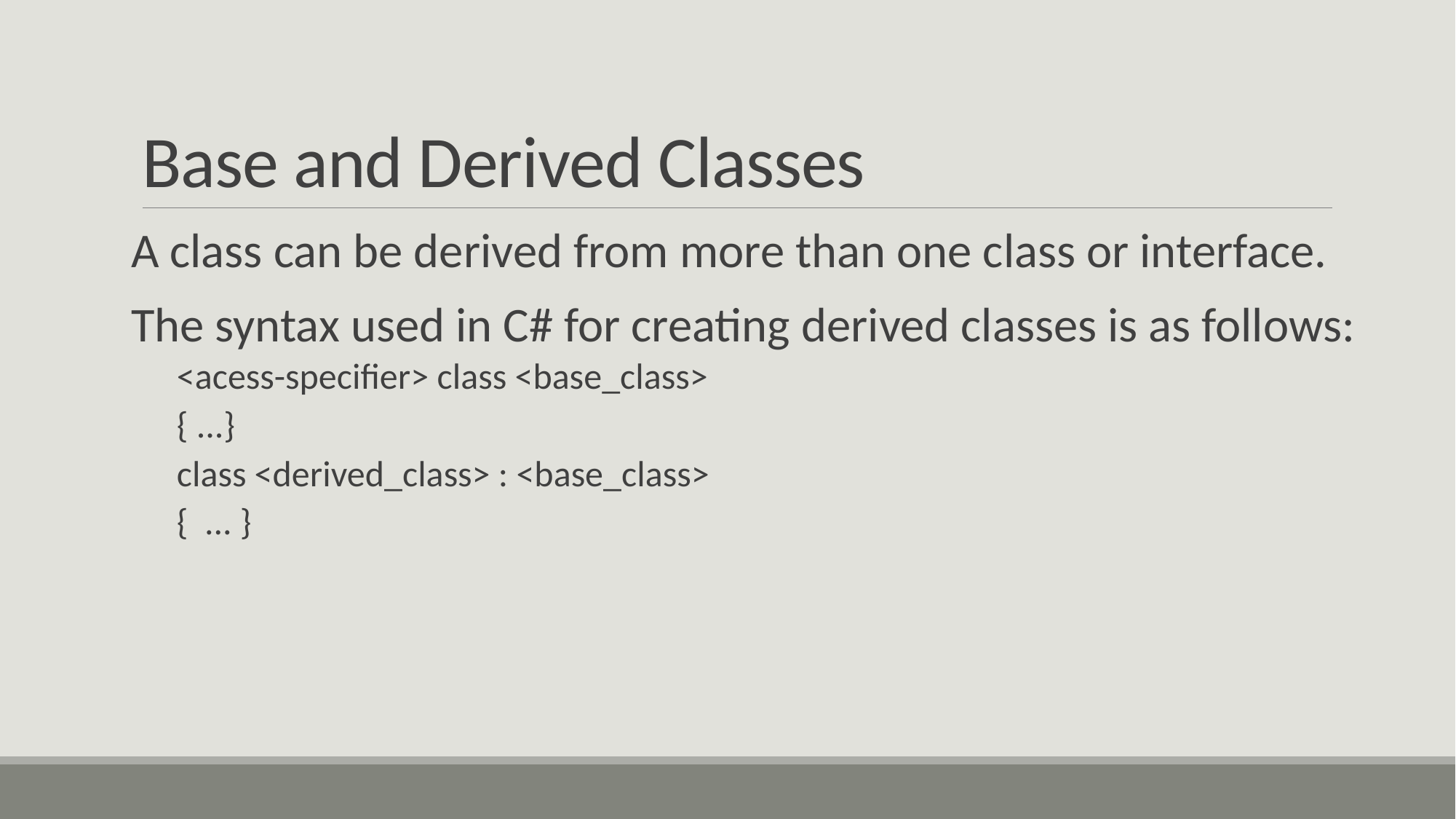

# Base and Derived Classes
A class can be derived from more than one class or interface.
The syntax used in C# for creating derived classes is as follows:
<acess-specifier> class <base_class>
{ ...}
class <derived_class> : <base_class>
{  ... }